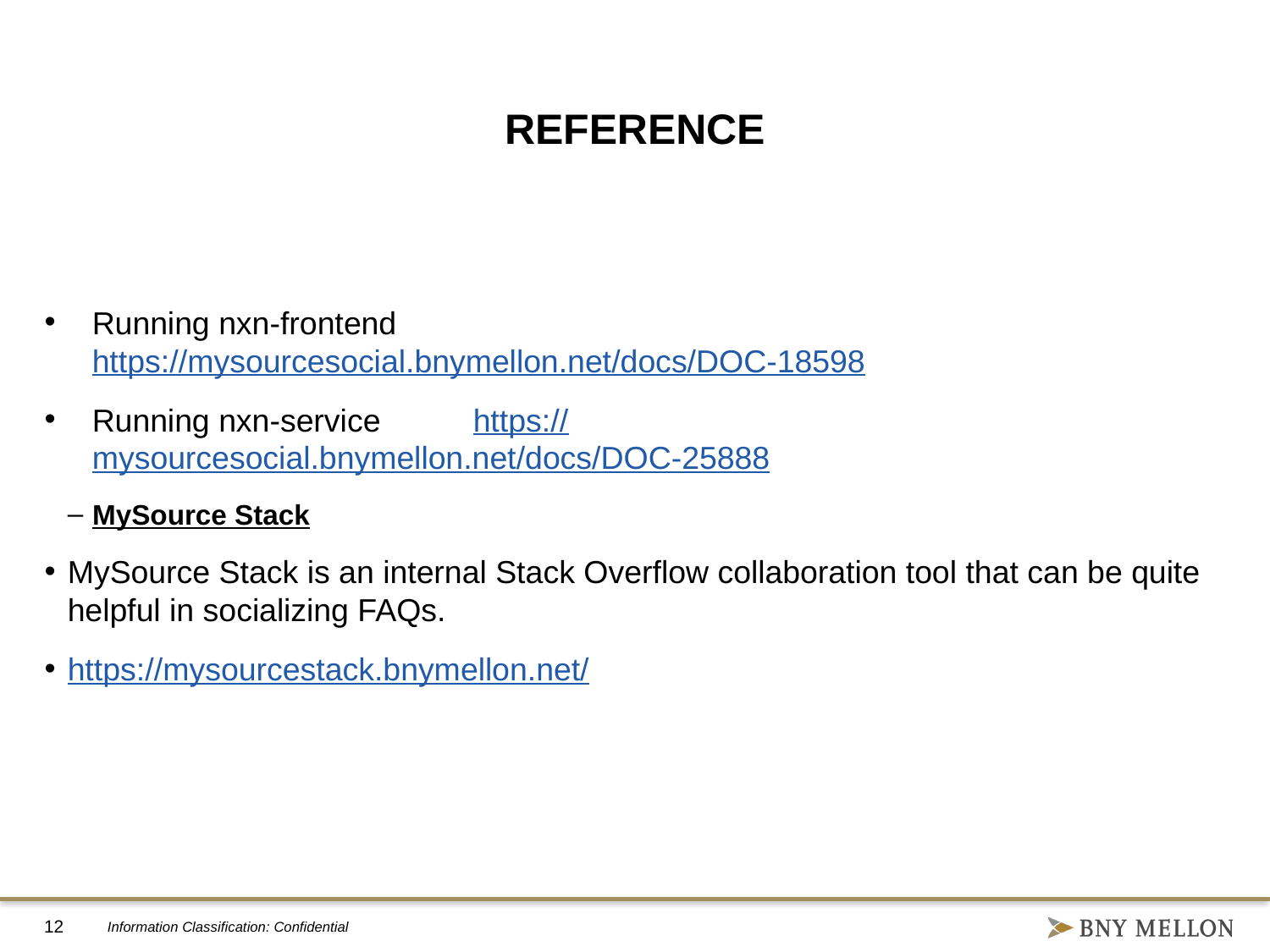

# REFERENCE
Running nxn-frontend  	https://mysourcesocial.bnymellon.net/docs/DOC-18598
Running nxn-service   	https://mysourcesocial.bnymellon.net/docs/DOC-25888
MySource Stack
MySource Stack is an internal Stack Overflow collaboration tool that can be quite helpful in socializing FAQs.
https://mysourcestack.bnymellon.net/